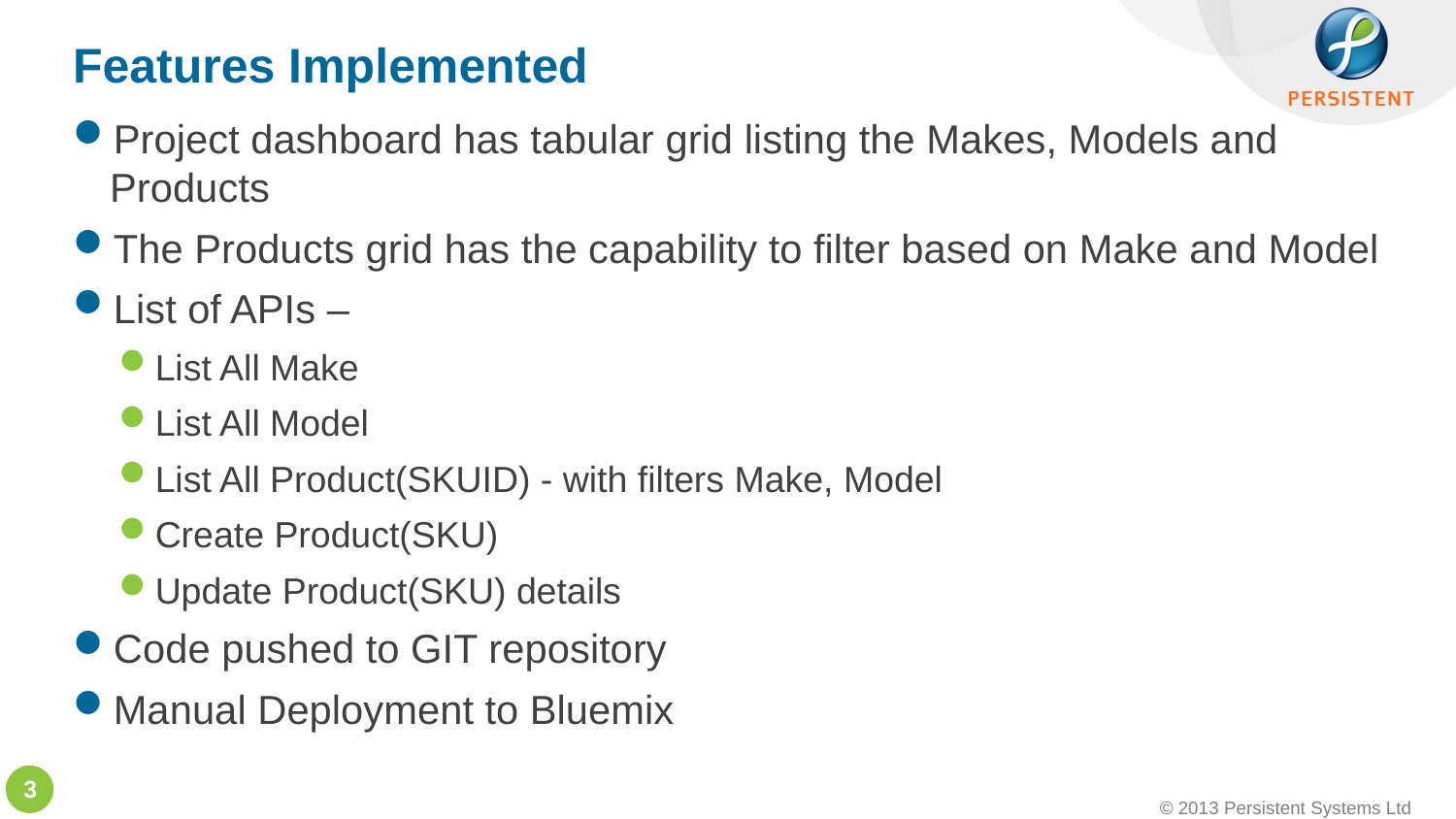

# Features Implemented
Project dashboard has tabular grid listing the Makes, Models and Products
The Products grid has the capability to filter based on Make and Model
List of APIs –
List All Make
List All Model
List All Product(SKUID) - with filters Make, Model
Create Product(SKU)
Update Product(SKU) details
Code pushed to GIT repository
Manual Deployment to Bluemix